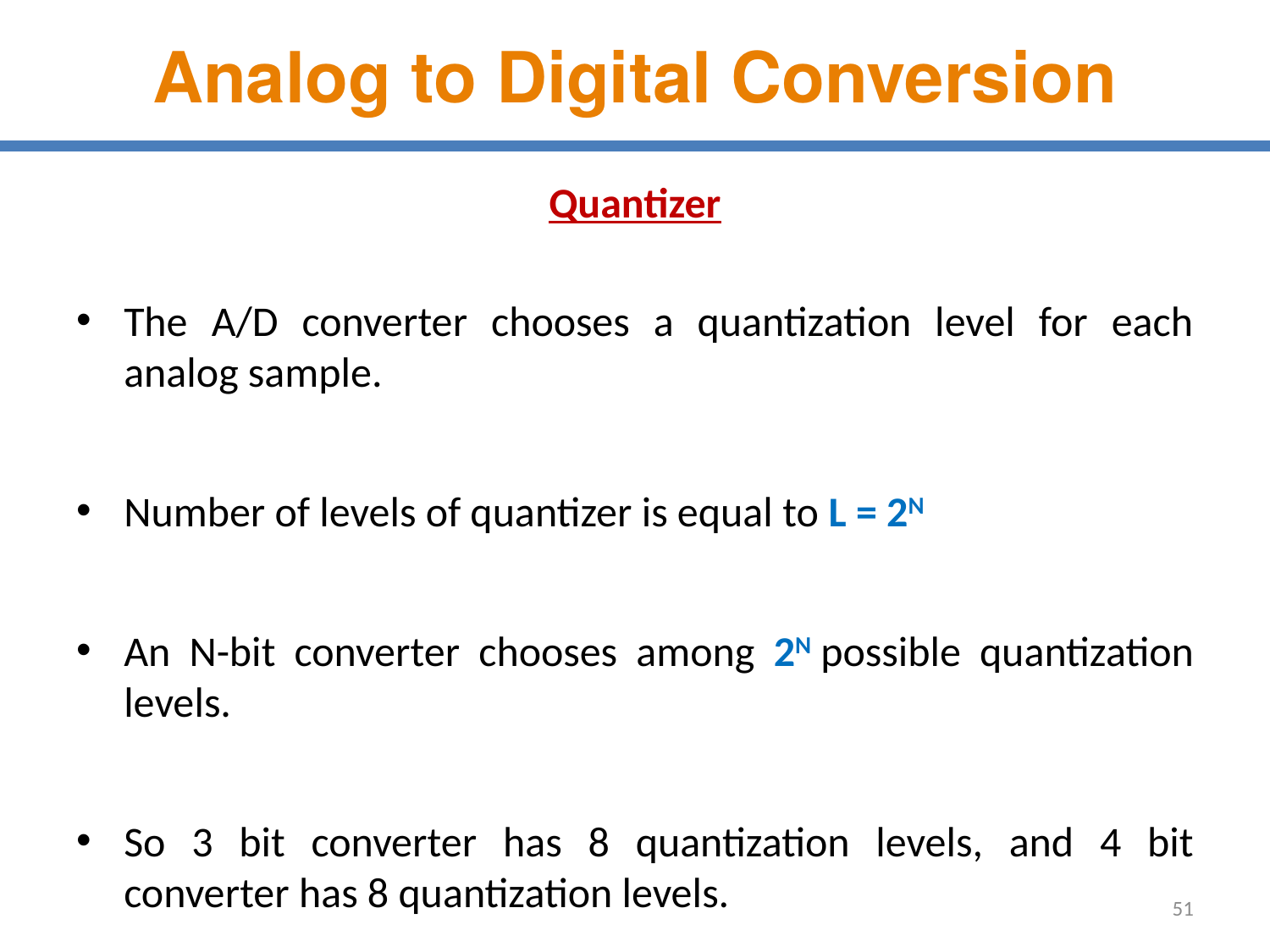

# Analog to Digital Conversion
Quantizer

The A/D converter chooses a quantization level for each analog sample.

Number of levels of quantizer is equal to L = 2N

An N-bit converter chooses among 2N possible quantization levels.

So 3 bit converter has 8 quantization levels, and 4 bit converter has 8 quantization levels.
51